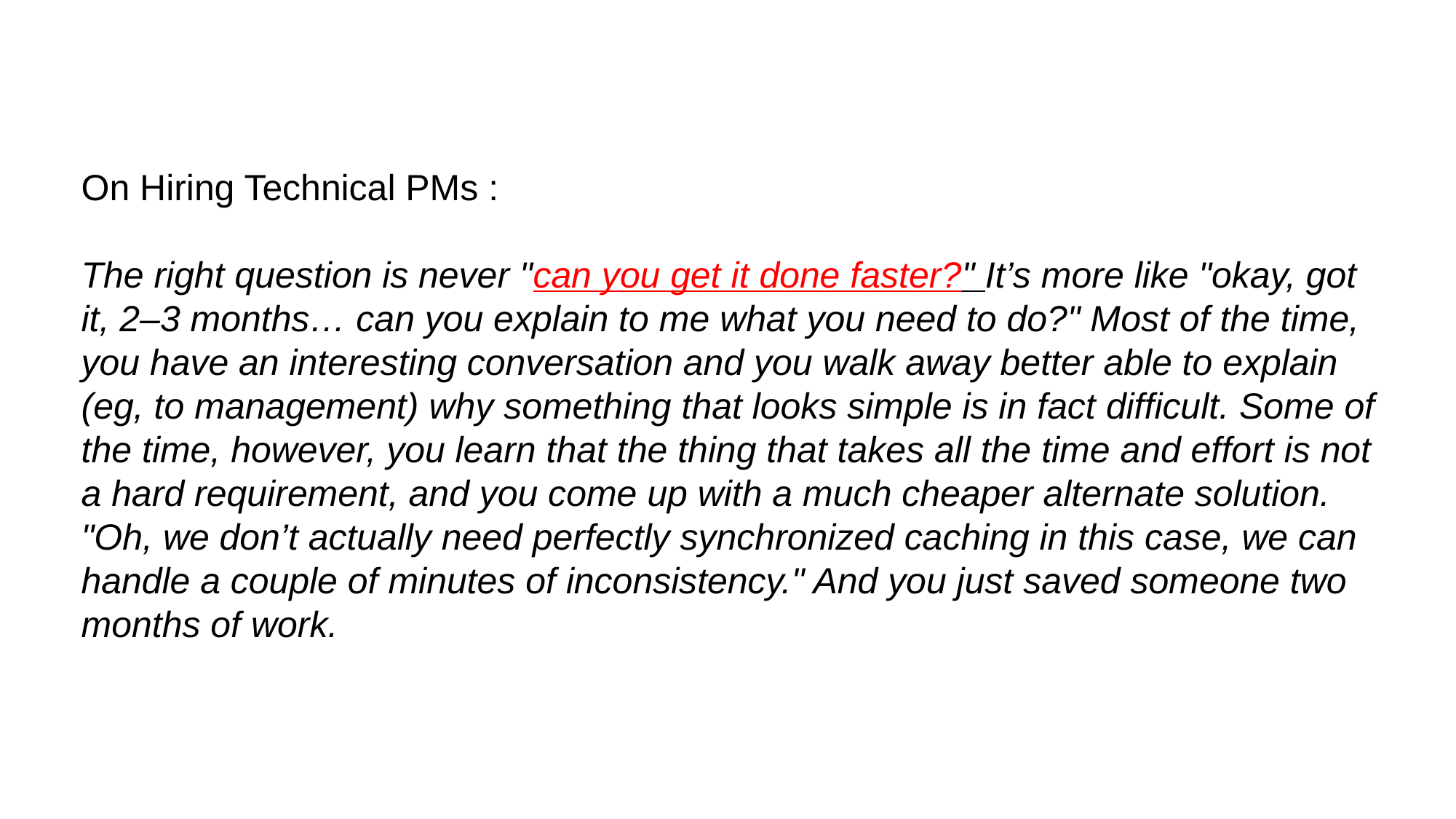

On Hiring Technical PMs :

The right question is never "can you get it done faster?" It’s more like "okay, got it, 2–3 months… can you explain to me what you need to do?" Most of the time, you have an interesting conversation and you walk away better able to explain (eg, to management) why something that looks simple is in fact difficult. Some of the time, however, you learn that the thing that takes all the time and effort is not a hard requirement, and you come up with a much cheaper alternate solution. "Oh, we don’t actually need perfectly synchronized caching in this case, we can handle a couple of minutes of inconsistency." And you just saved someone two months of work.